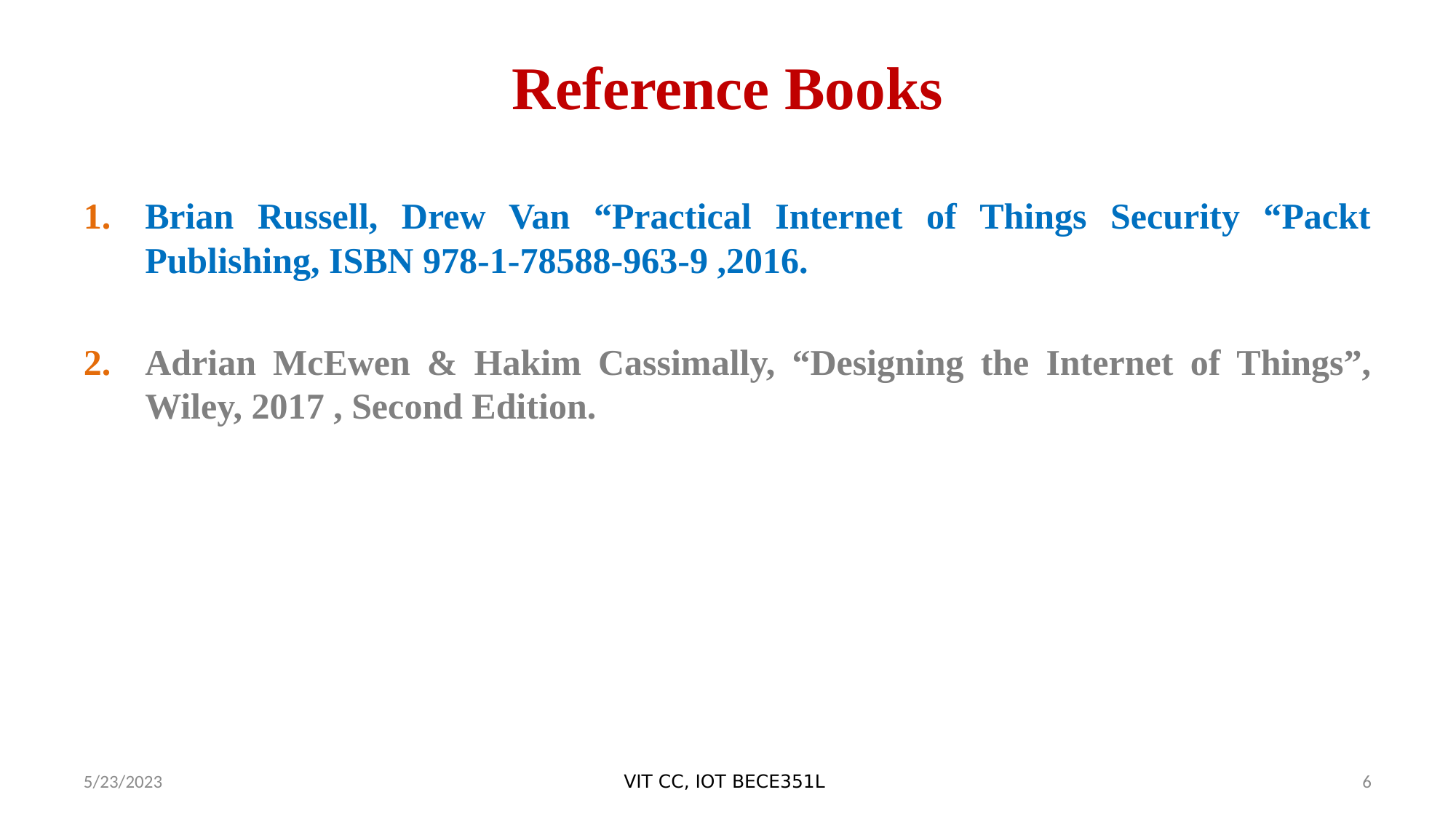

Reference Books
Brian Russell, Drew Van “Practical Internet of Things Security “Packt Publishing, ISBN 978-1-78588-963-9 ,2016.

Adrian McEwen & Hakim Cassimally, “Designing the Internet of Things”, Wiley, 2017 , Second Edition.

5/23/2023
VIT CC, IOT BECE351L
6